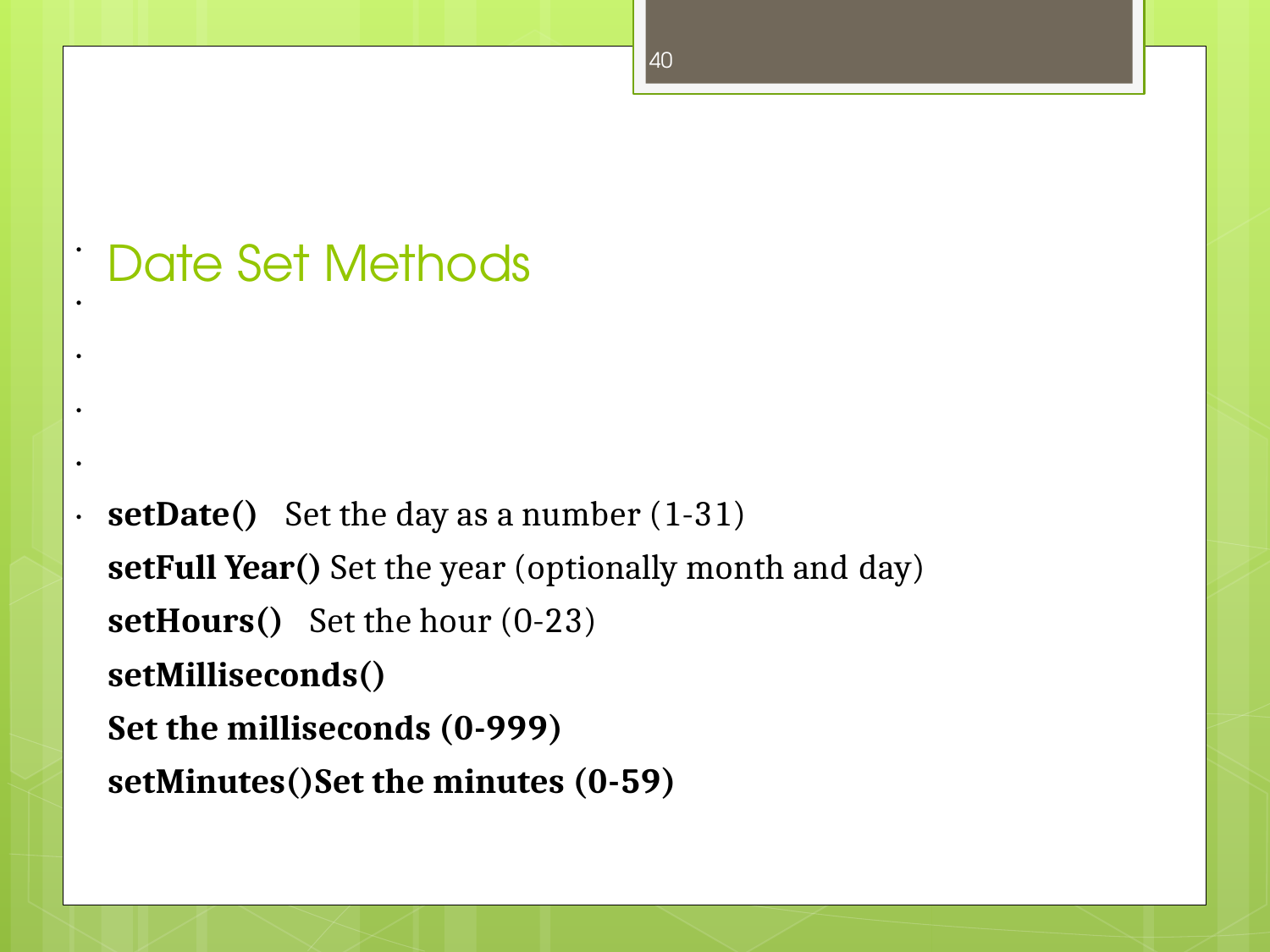

40
# Date Set Methods
•
•
•
•
•
setDate()	Set the day as a number (1-31)
setFull Year() Set the year (optionally month and day)
setHours()	Set the hour (0-23)
setMilliseconds()
Set the milliseconds (0-999)  setMinutes()Set the minutes (0-59)
•